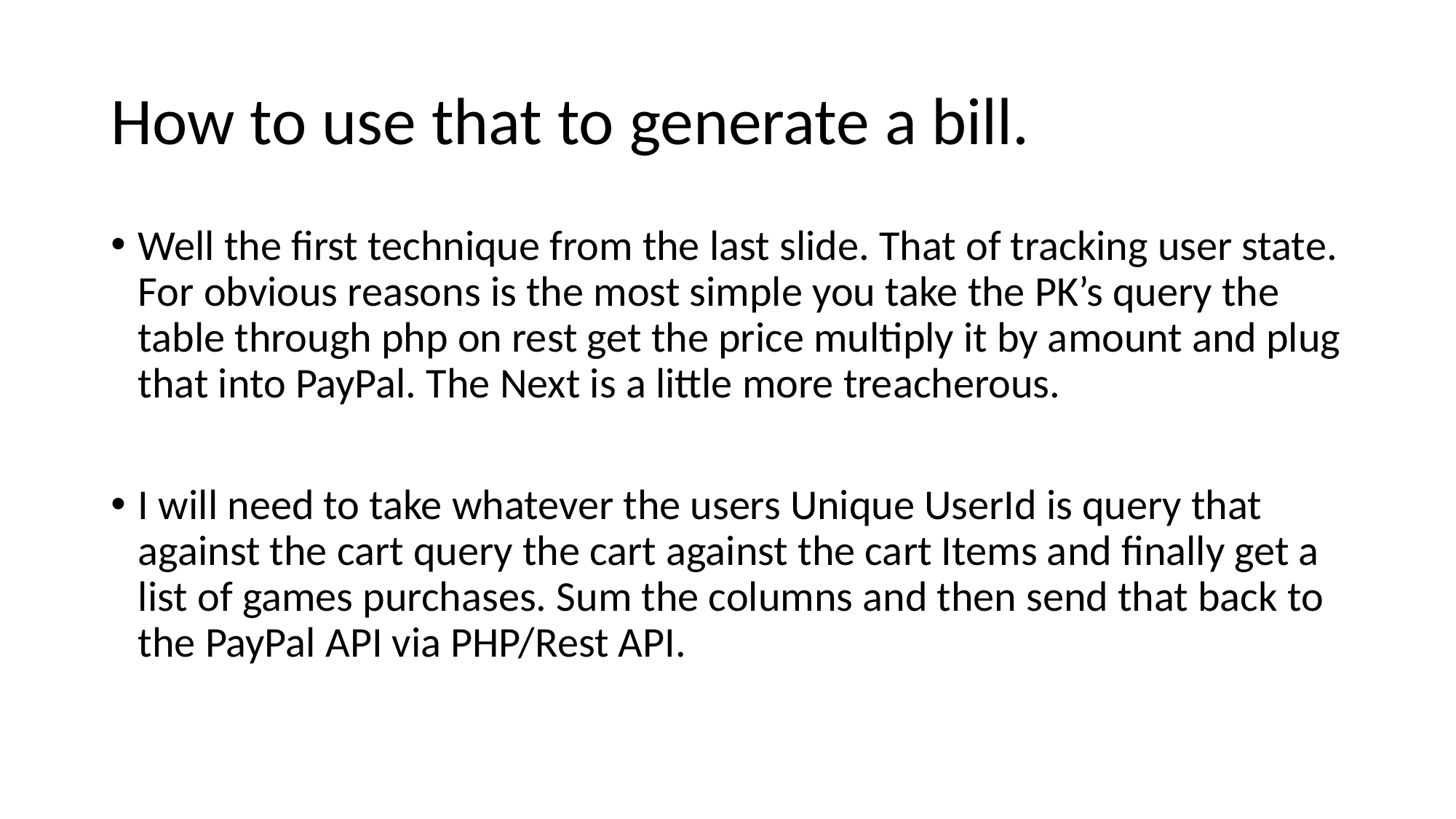

# How to use that to generate a bill.
Well the first technique from the last slide. That of tracking user state. For obvious reasons is the most simple you take the PK’s query the table through php on rest get the price multiply it by amount and plug that into PayPal. The Next is a little more treacherous.

I will need to take whatever the users Unique UserId is query that against the cart query the cart against the cart Items and finally get a list of games purchases. Sum the columns and then send that back to the PayPal API via PHP/Rest API.